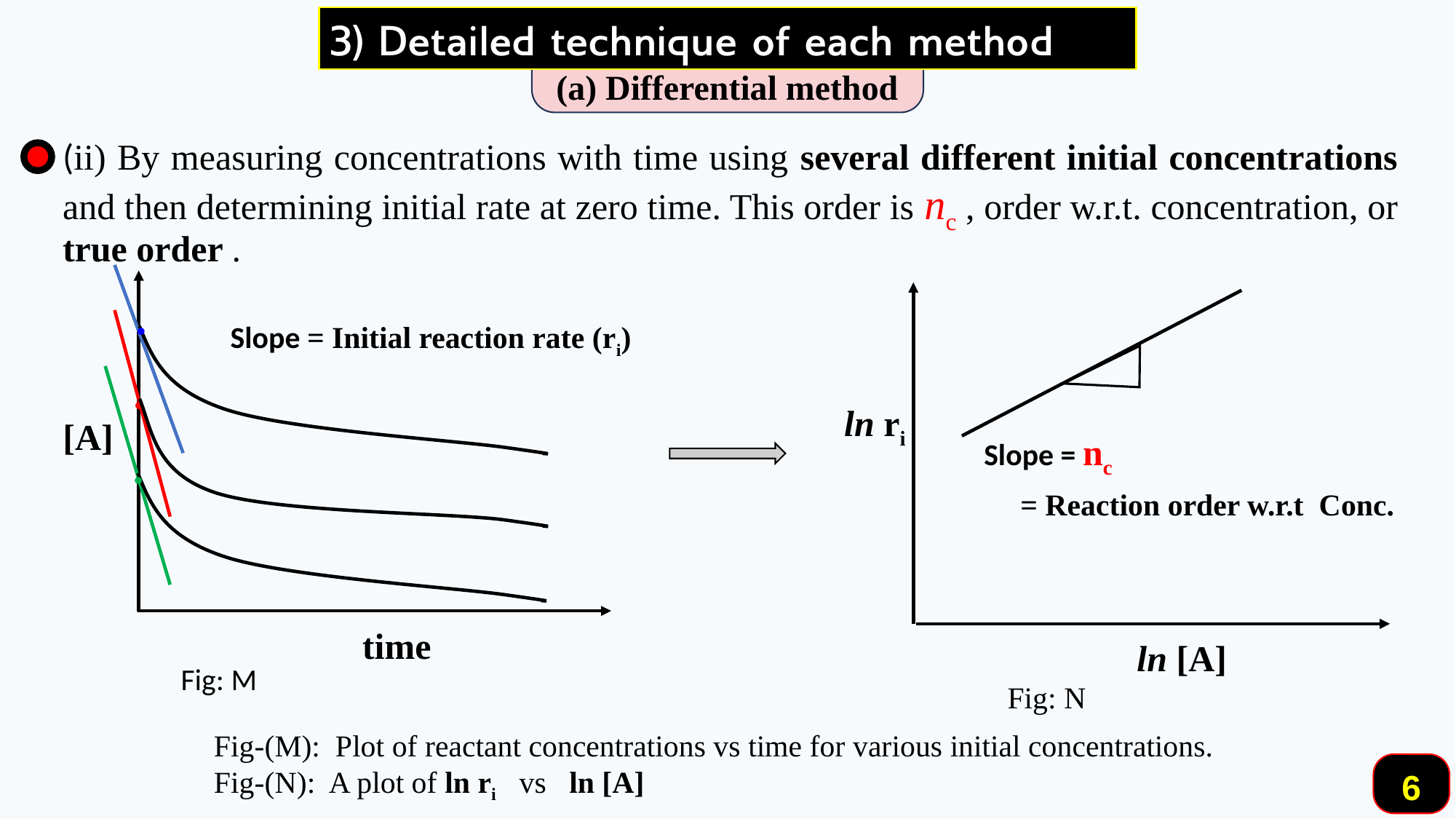

3) Detailed technique of each method
(a) Differential method
(ii) By measuring concentrations with time using several different initial concentrations and then determining initial rate at zero time. This order is nc , order w.r.t. concentration, or true order .

●
Slope = Initial reaction rate (ri)
●

●
ln ri

[A]
Slope = nc
    = Reaction order w.r.t  Conc.

●
●

time
ln [A]
Fig: M
Fig: N
Fig-(M):  Plot of reactant concentrations vs time for various initial concentrations. Fig-(N):  A plot of ln ri   vs   ln [A]
6